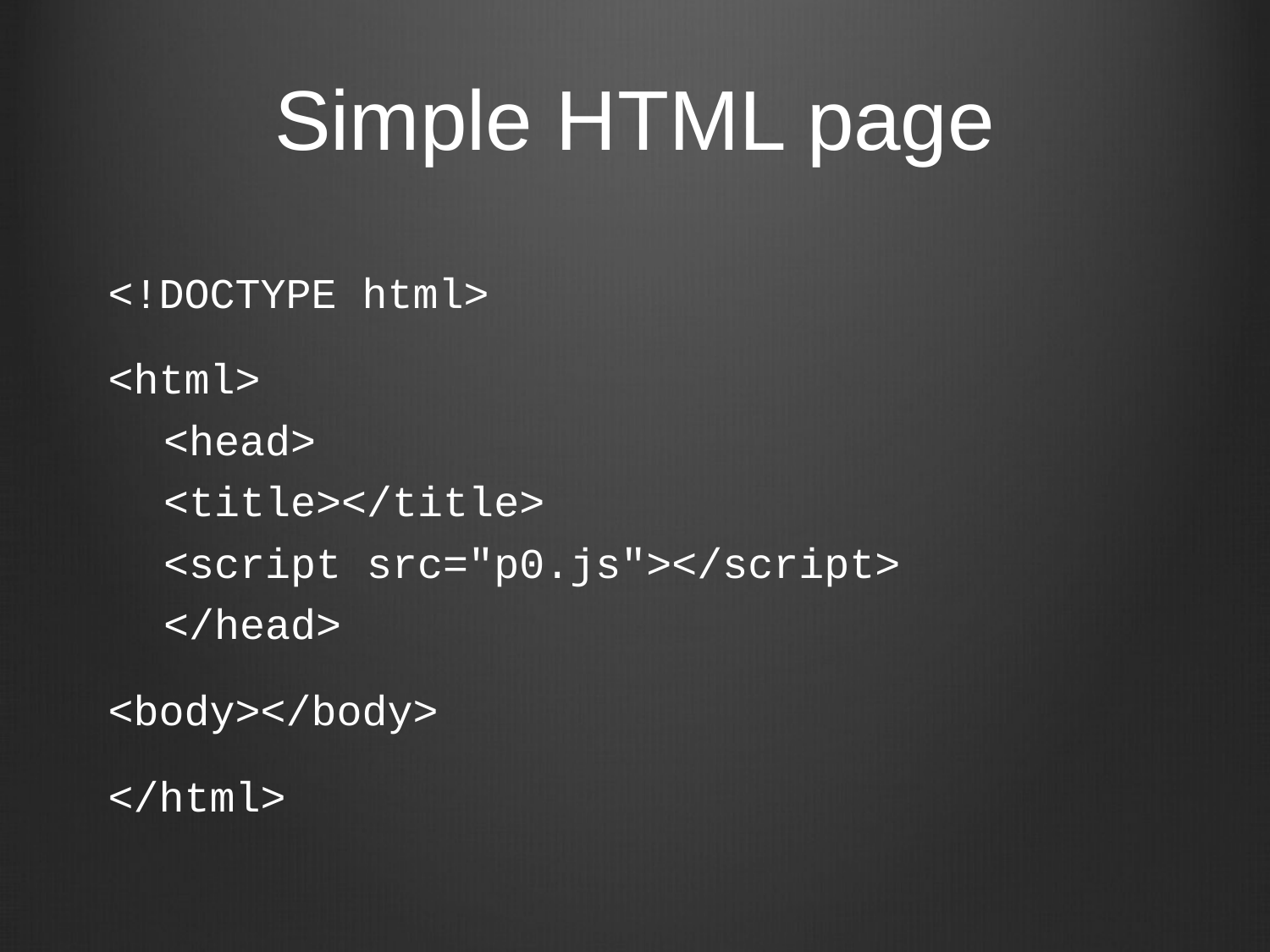

# Simple HTML page
<!DOCTYPE html>
<html>
<head>
<title></title>
<script src="p0.js"></script>
</head>
<body></body>
</html>